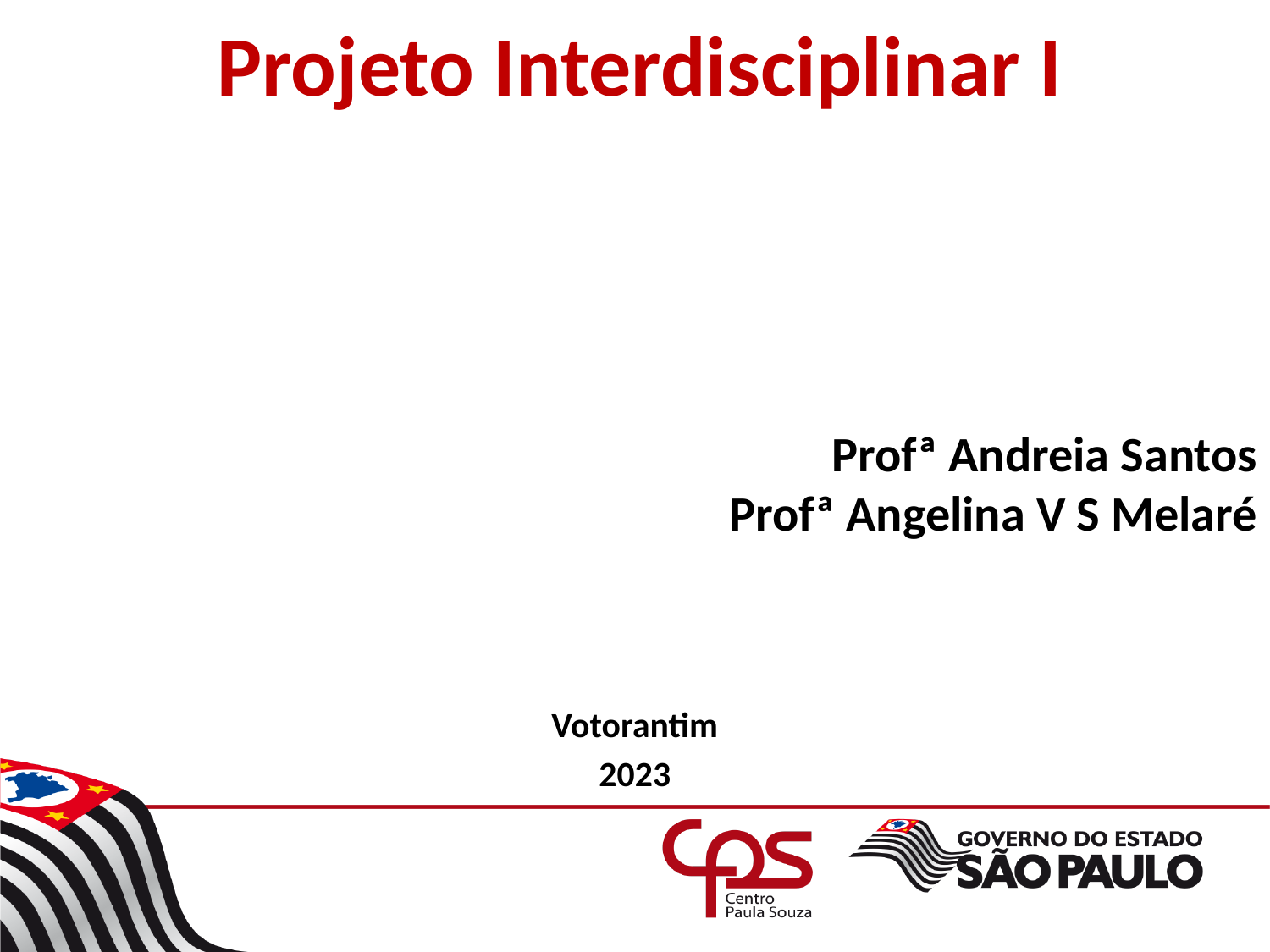

# Projeto Interdisciplinar I
Profª Andreia Santos
Profª Angelina V S Melaré
Votorantim
2023